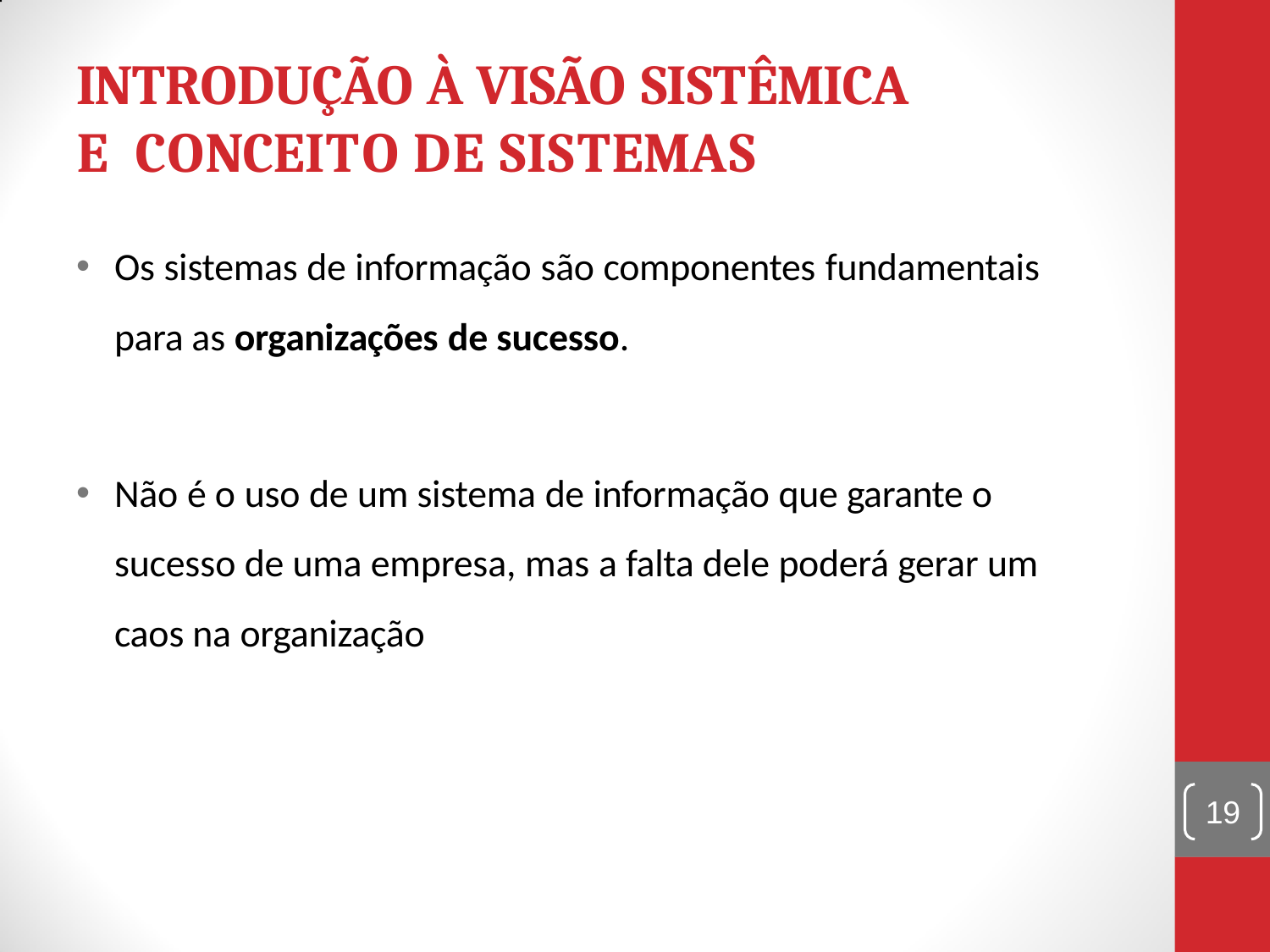

# INTRODUÇÃO À VISÃO SISTÊMICA E  CONCEITO DE SISTEMAS
Os sistemas de informação são componentes fundamentais  para as organizações de sucesso.

Não é o uso de um sistema de informação que garante o  sucesso de uma empresa, mas a falta dele poderá gerar um  caos na organização

19